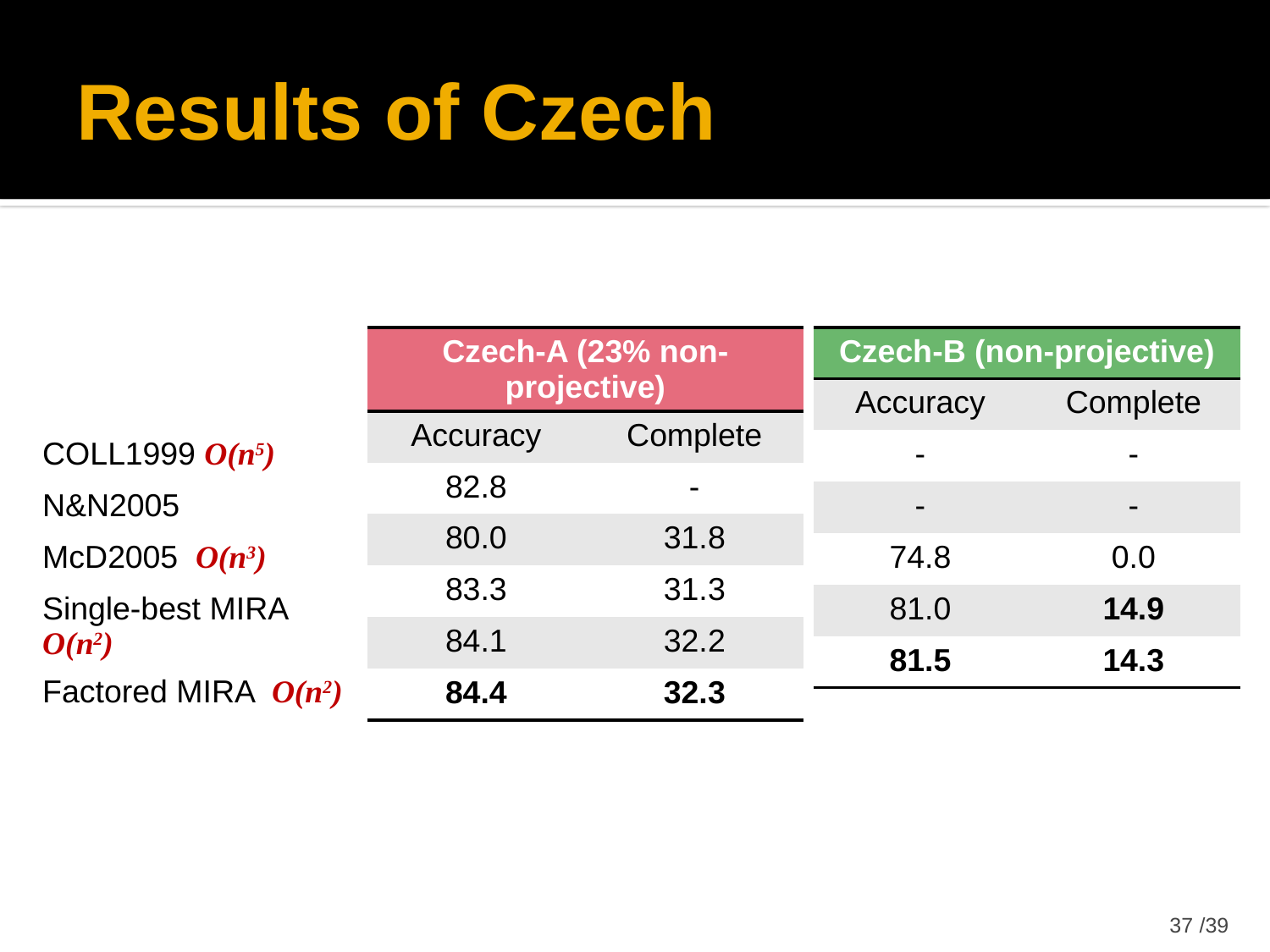

# Results of Czech
|  |
| --- |
|  |
| COLL1999 O(n5) |
| N&N2005 |
| McD2005 O(n3) |
| Single-best MIRA O(n2) |
| Factored MIRA O(n2) |
| Czech-A (23% non-projective) |  |
| --- | --- |
| Accuracy | Complete |
| 82.8 | - |
| 80.0 | 31.8 |
| 83.3 | 31.3 |
| 84.1 | 32.2 |
| 84.4 | 32.3 |
| Czech-B (non-projective) |  |
| --- | --- |
| Accuracy | Complete |
| - | - |
| - | - |
| 74.8 | 0.0 |
| 81.0 | 14.9 |
| 81.5 | 14.3 |
37 /39